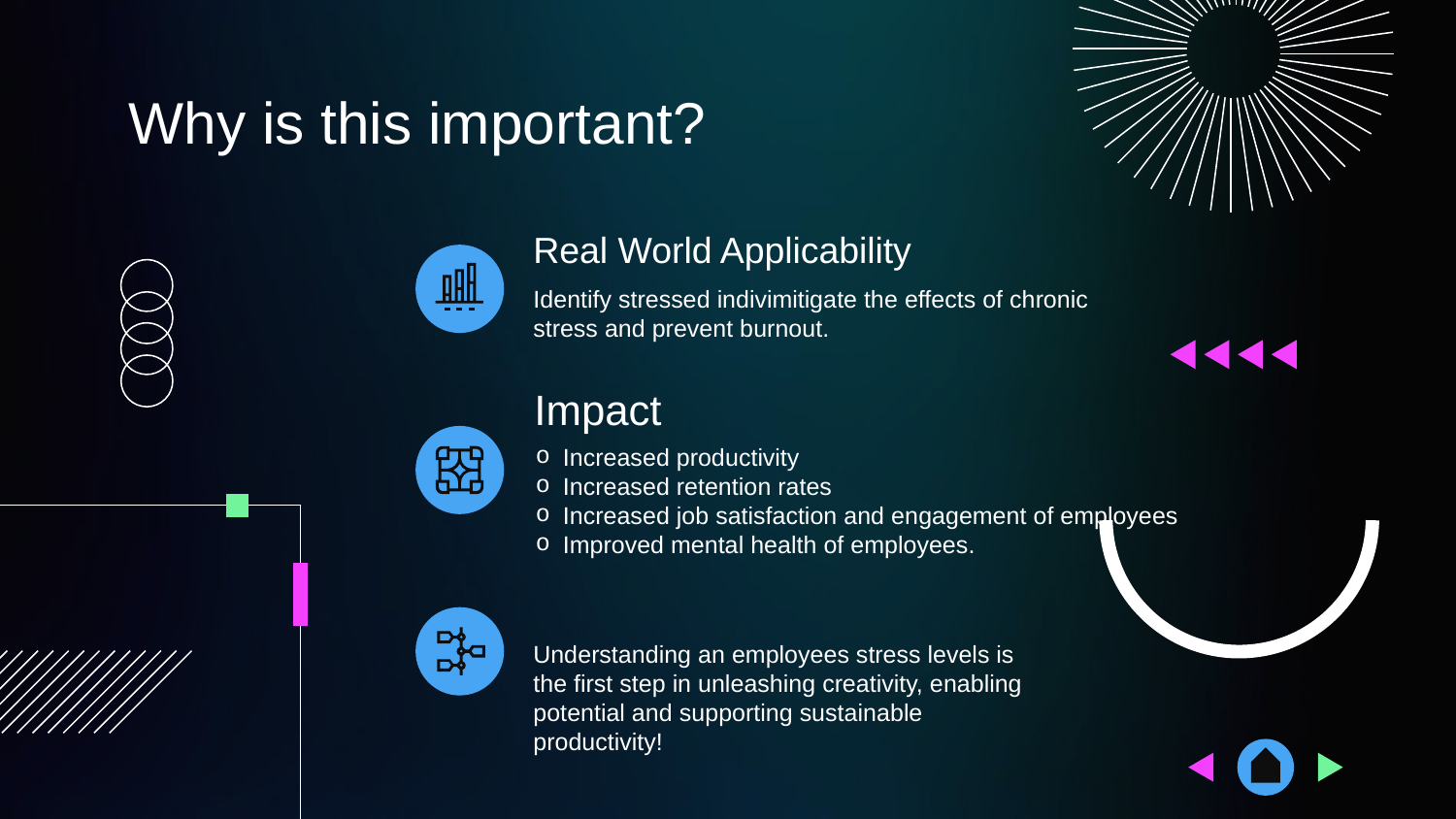

# Why is this important?
Real World Applicability

Identify stressed indivimitigate the effects of chronic stress and prevent burnout.

Impact

Increased productivity
Increased retention rates
Increased job satisfaction and engagement of employees
Improved mental health of employees.

Understanding an employees stress levels is the first step in unleashing creativity, enabling potential and supporting sustainable productivity!